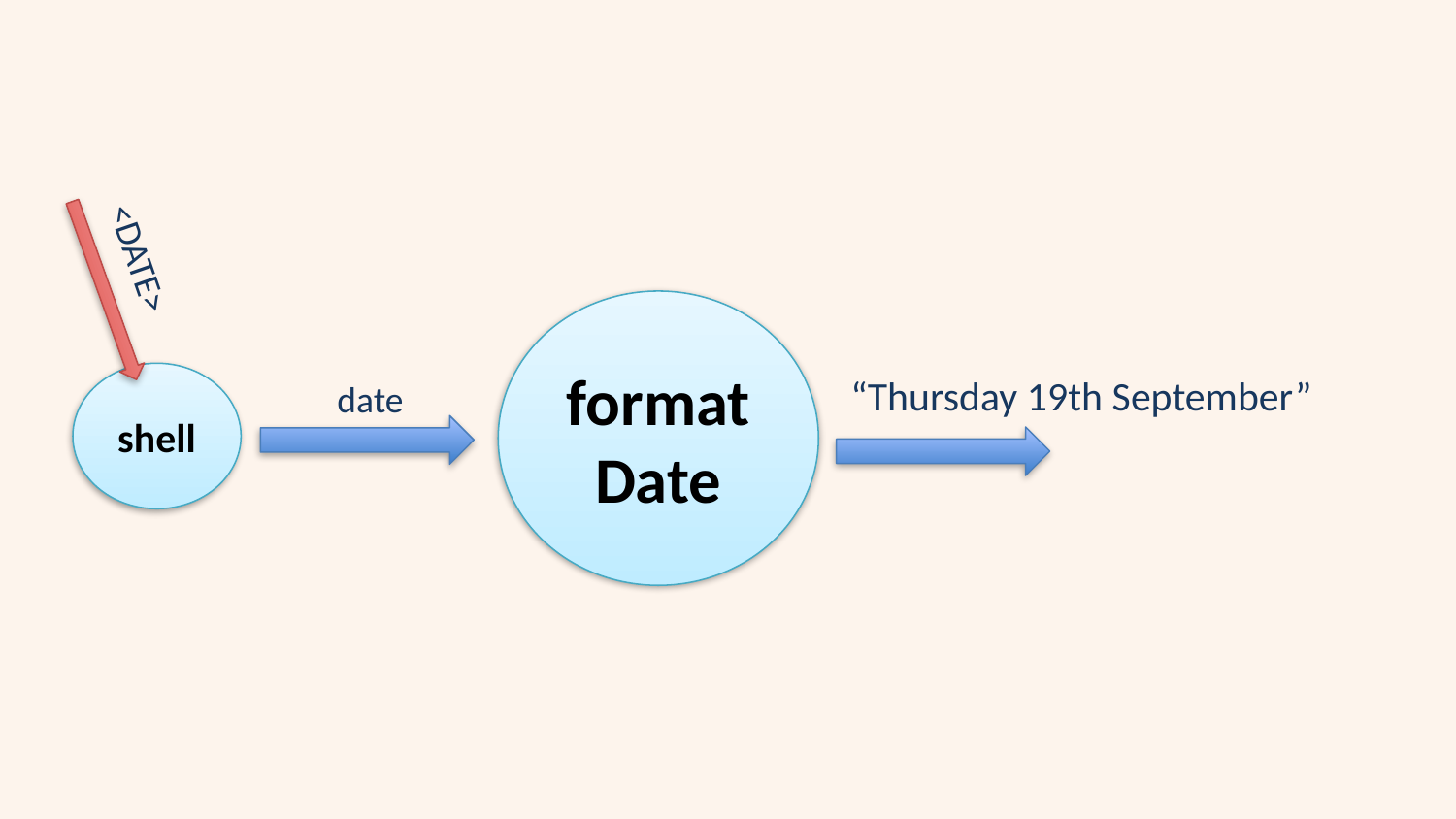

#
<DATE>

formatDate
shell
“Thursday 19th September”
date